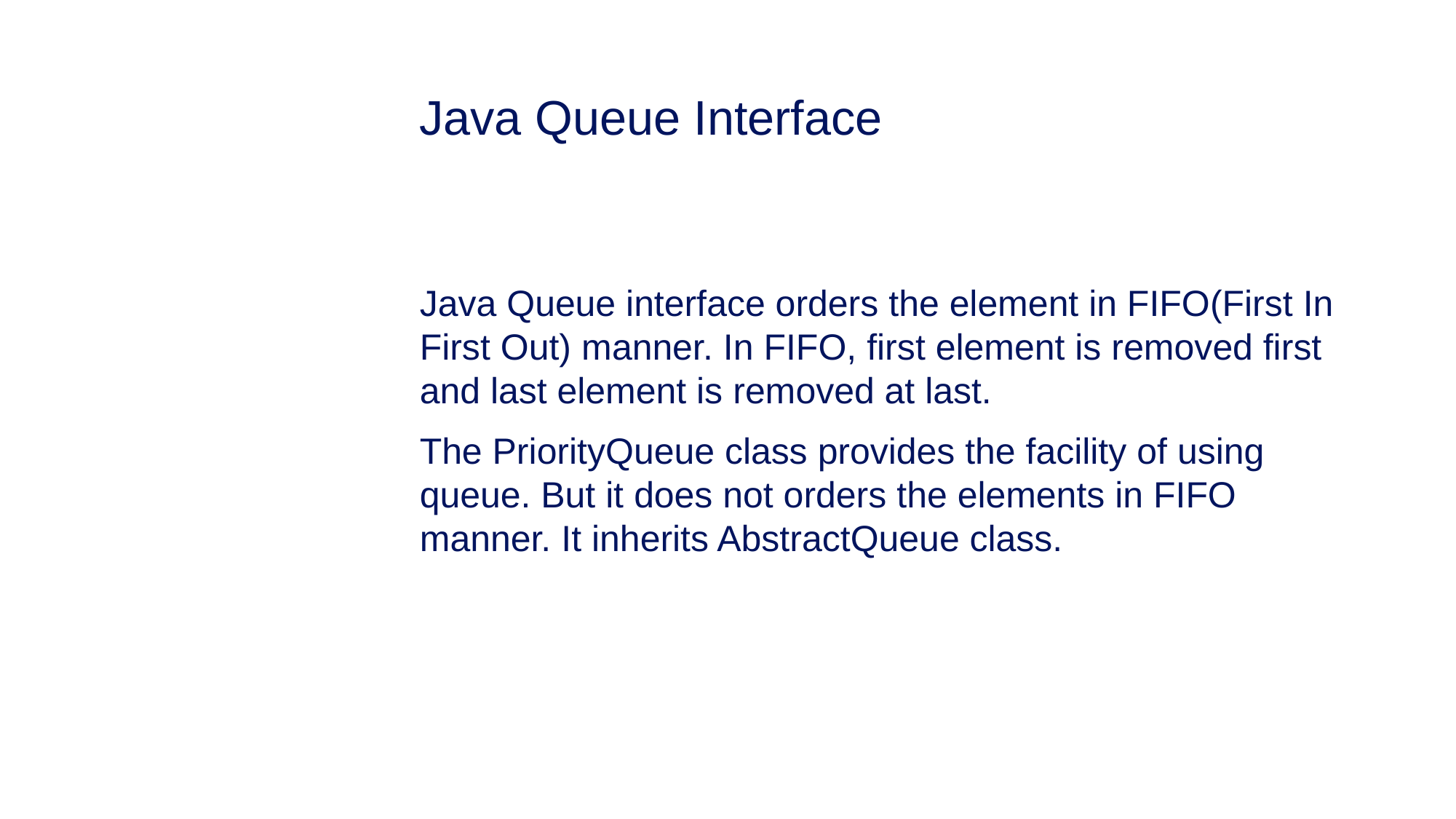

Java Queue Interface

Java Queue interface orders the element in FIFO(First In First Out) manner. In FIFO, first element is removed first and last element is removed at last.
The PriorityQueue class provides the facility of using queue. But it does not orders the elements in FIFO manner. It inherits AbstractQueue class.